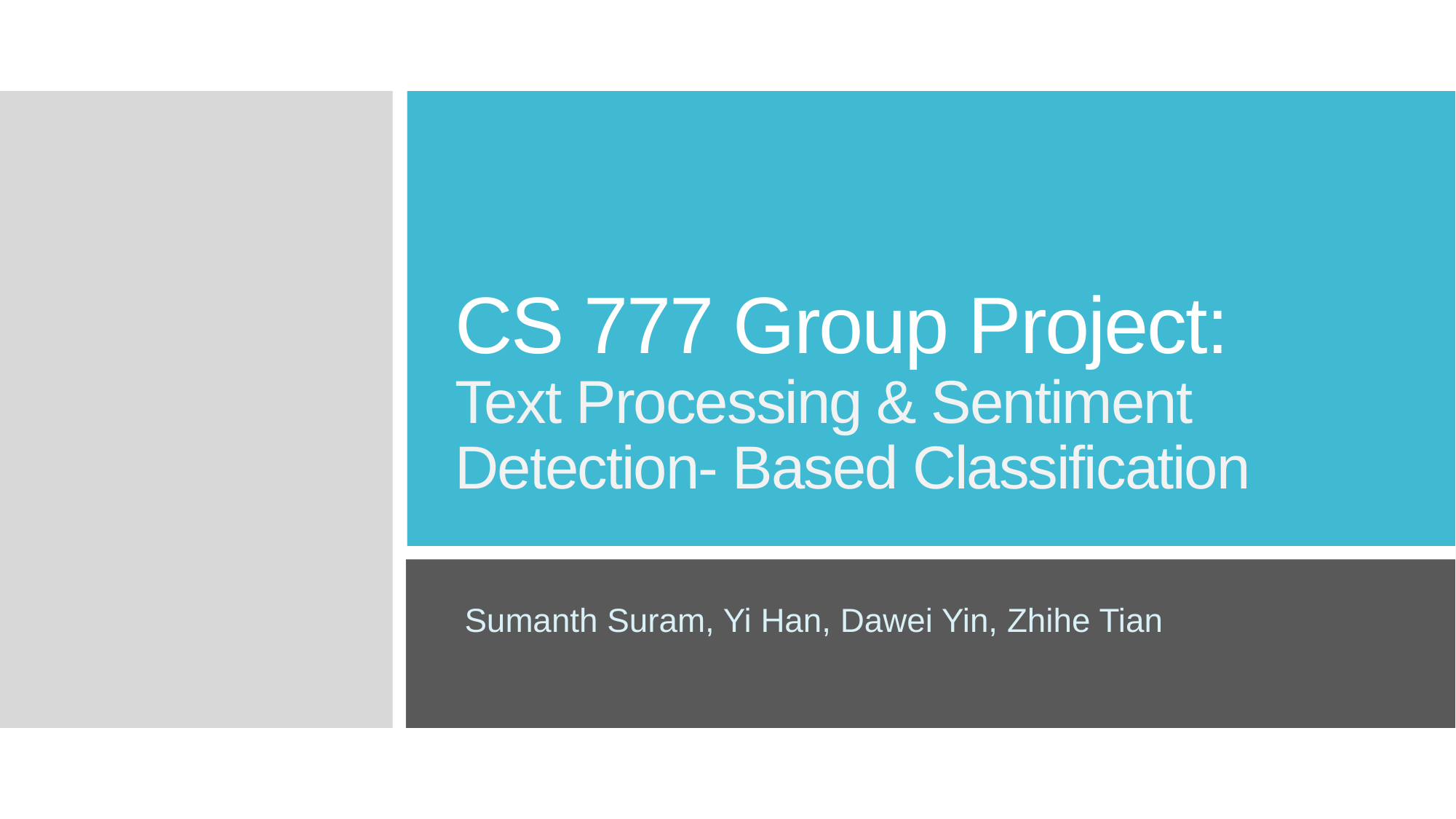

# CS 777 Group Project: Text Processing & Sentiment Detection- Based Classification

 Sumanth Suram, Yi Han, Dawei Yin, Zhihe Tian